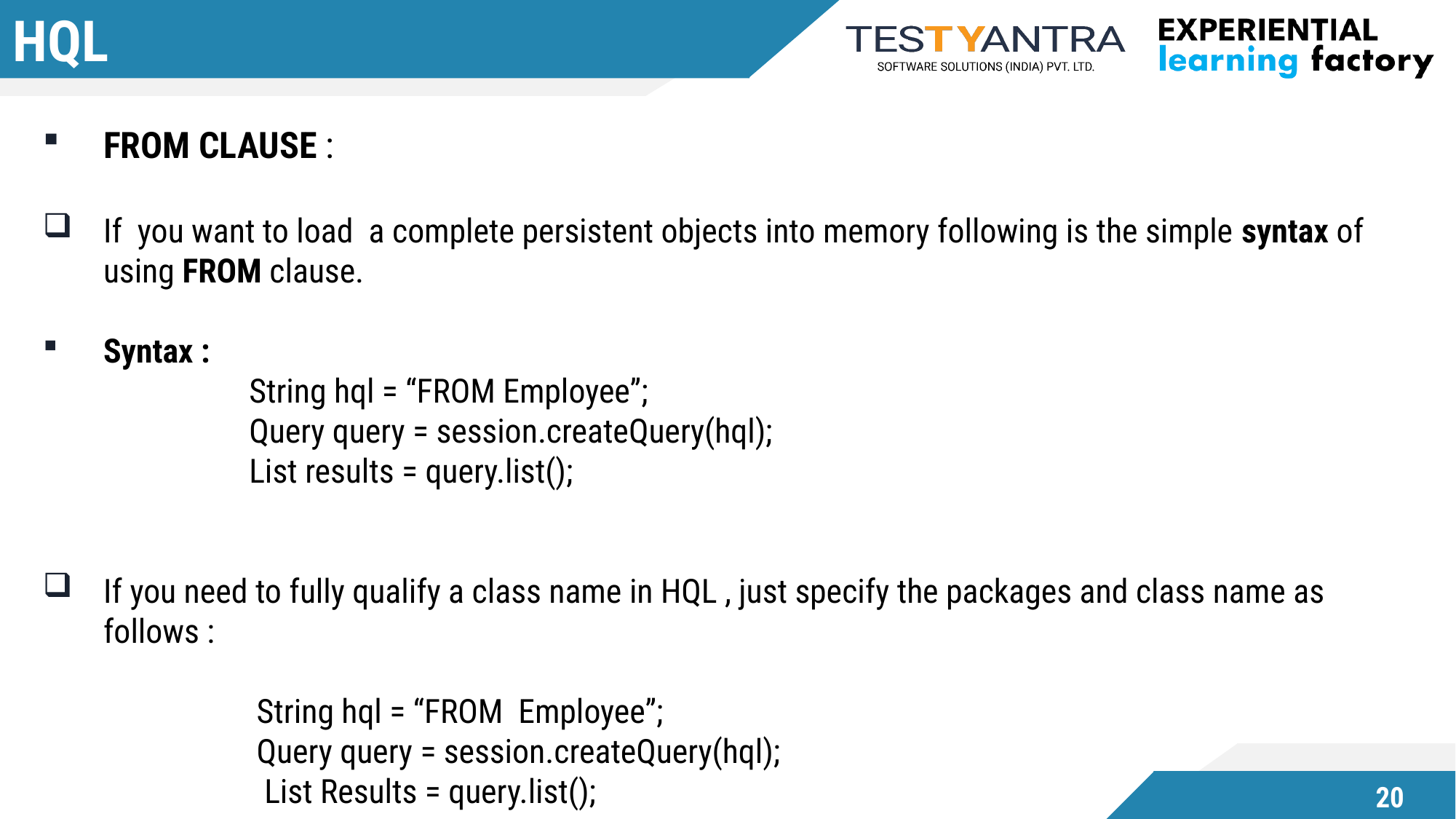

# HQL

FROM CLAUSE :

If  you want to load  a complete persistent objects into memory following is the simple syntax of using FROM clause.

Syntax :
                           String hql = “FROM Employee”;
                           Query query = session.createQuery(hql);
                           List results = query.list();

If you need to fully qualify a class name in HQL , just specify the packages and class name as follows :

                            String hql = “FROM  Employee”;
                            Query query = session.createQuery(hql);
                             List Results = query.list();
20